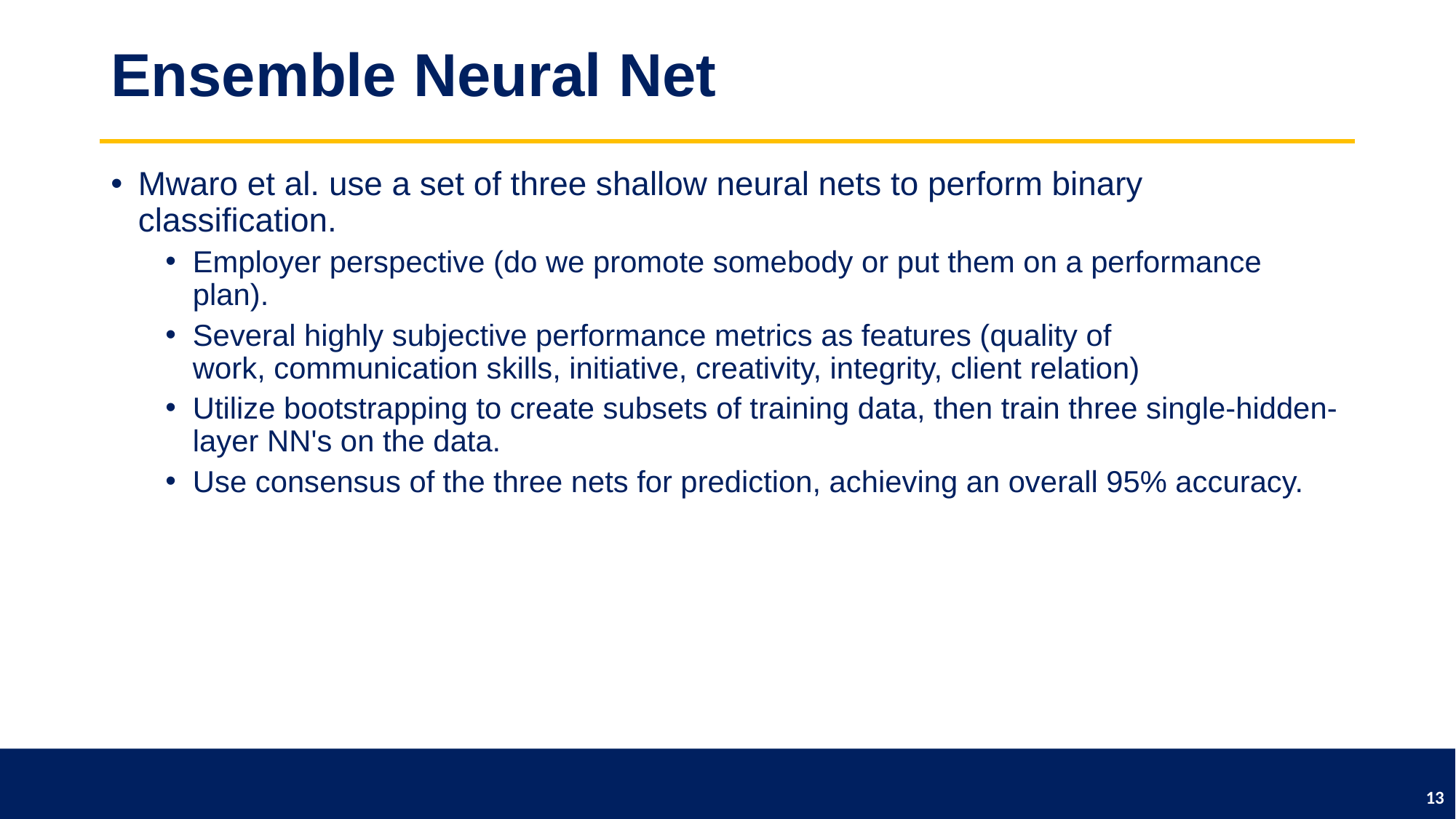

# Ensemble Neural Net
Mwaro et al. use a set of three shallow neural nets to perform binary classification.
Employer perspective (do we promote somebody or put them on a performance plan).
Several highly subjective performance metrics as features (quality of work, communication skills, initiative, creativity, integrity, client relation)
Utilize bootstrapping to create subsets of training data, then train three single-hidden-layer NN's on the data.
Use consensus of the three nets for prediction, achieving an overall 95% accuracy.

13